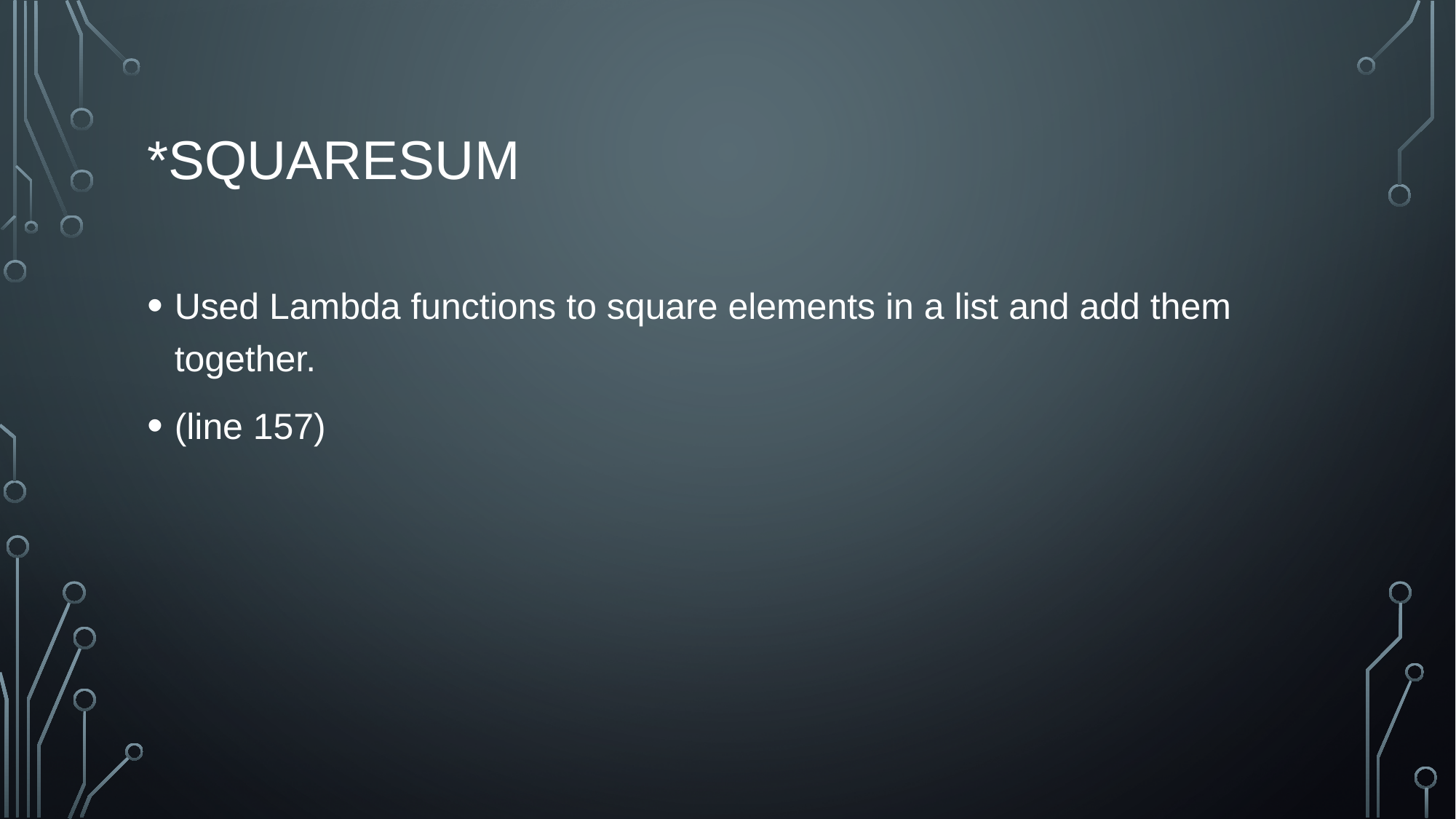

# *SquareSum
Used Lambda functions to square elements in a list and add them together.
(line 157)